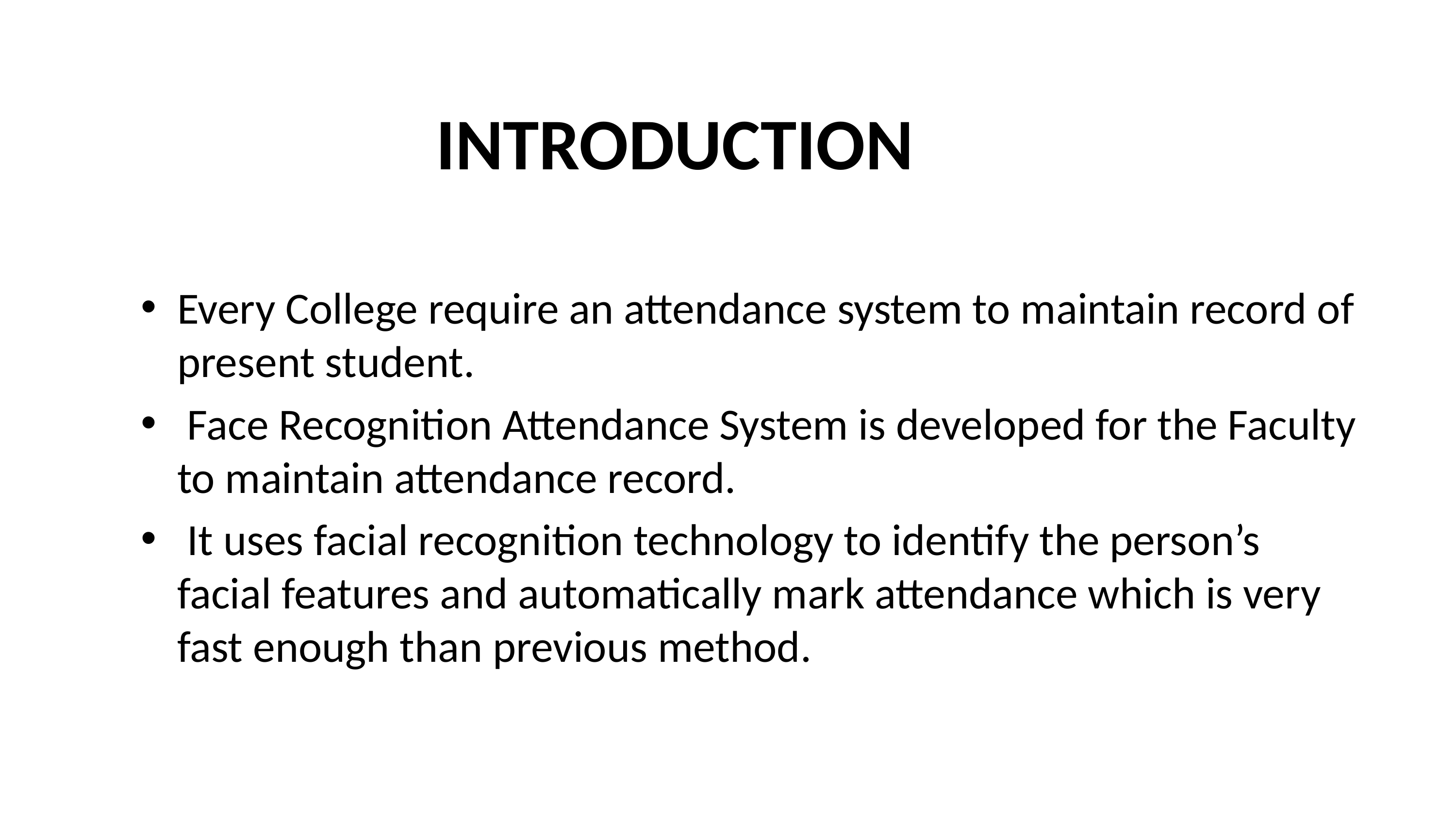

# INTRODUCTION
Every College require an attendance system to maintain record of present student.
 Face Recognition Attendance System is developed for the Faculty to maintain attendance record.
 It uses facial recognition technology to identify the person’s facial features and automatically mark attendance which is very fast enough than previous method.